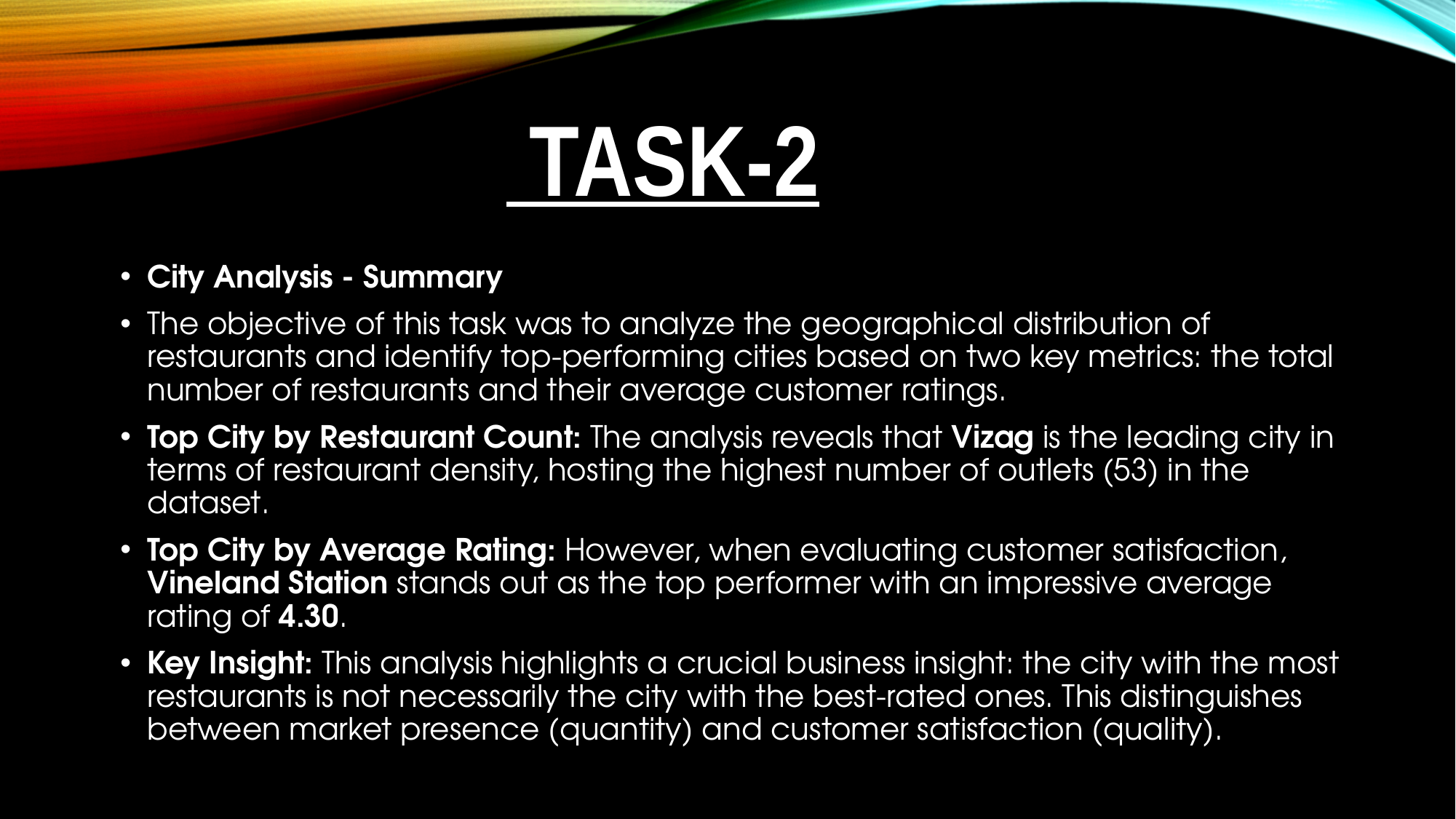

# TASK-2
City Analysis - Summary
The objective of this task was to analyze the geographical distribution of restaurants and identify top-performing cities based on two key metrics: the total number of restaurants and their average customer ratings.
Top City by Restaurant Count: The analysis reveals that Vizag is the leading city in terms of restaurant density, hosting the highest number of outlets (53) in the dataset.
Top City by Average Rating: However, when evaluating customer satisfaction, Vineland Station stands out as the top performer with an impressive average rating of 4.30.
Key Insight: This analysis highlights a crucial business insight: the city with the most restaurants is not necessarily the city with the best-rated ones. This distinguishes between market presence (quantity) and customer satisfaction (quality).